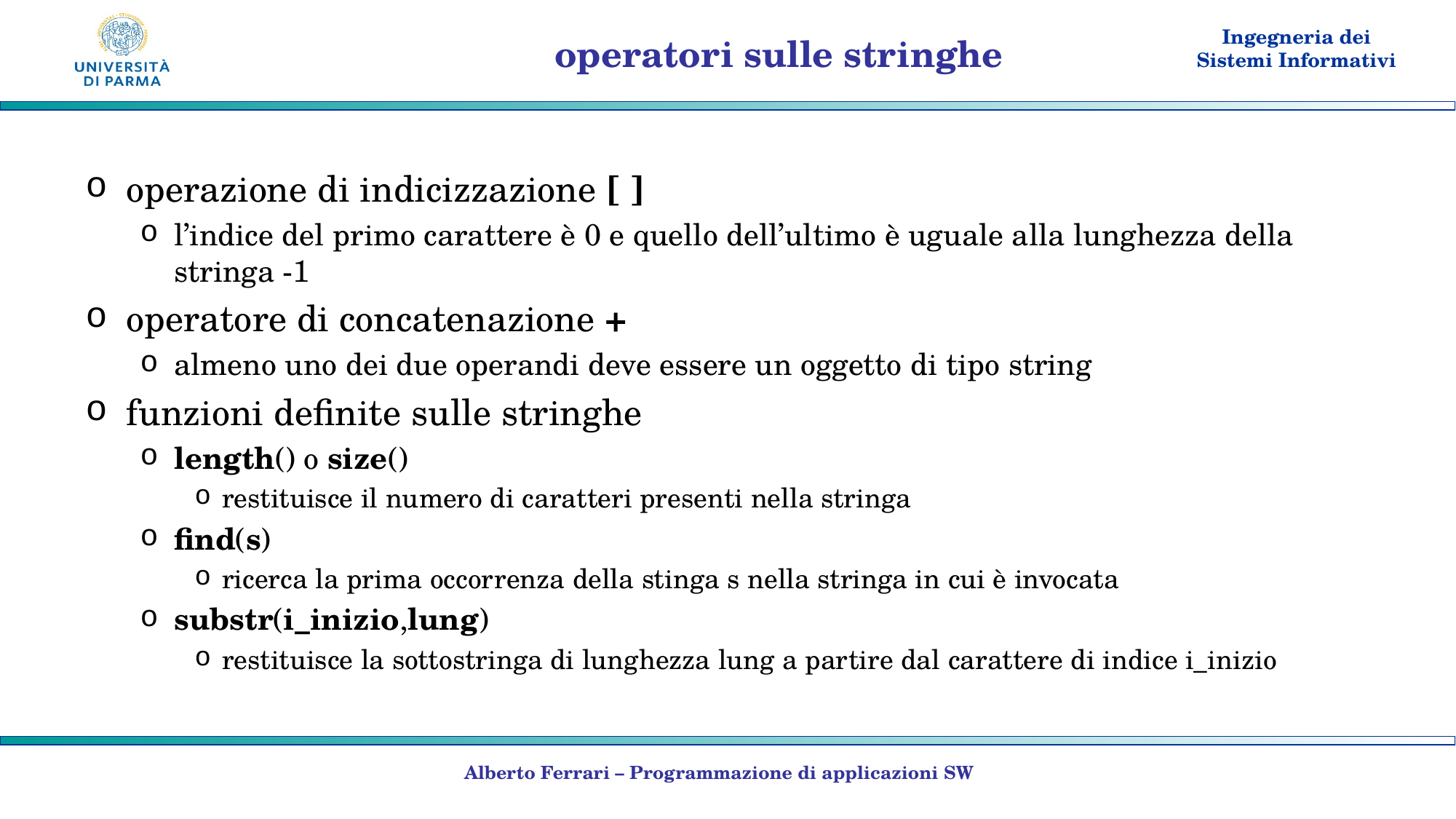

# operatori sulle stringhe
operazione di indicizzazione [ ]
l’indice del primo carattere è 0 e quello dell’ultimo è uguale alla lunghezza della stringa -1
operatore di concatenazione +
almeno uno dei due operandi deve essere un oggetto di tipo string
funzioni definite sulle stringhe
length() o size()
restituisce il numero di caratteri presenti nella stringa
find(s)
ricerca la prima occorrenza della stinga s nella stringa in cui è invocata
substr(i_inizio,lung)
restituisce la sottostringa di lunghezza lung a partire dal carattere di indice i_inizio
Alberto Ferrari – Programmazione di applicazioni SW